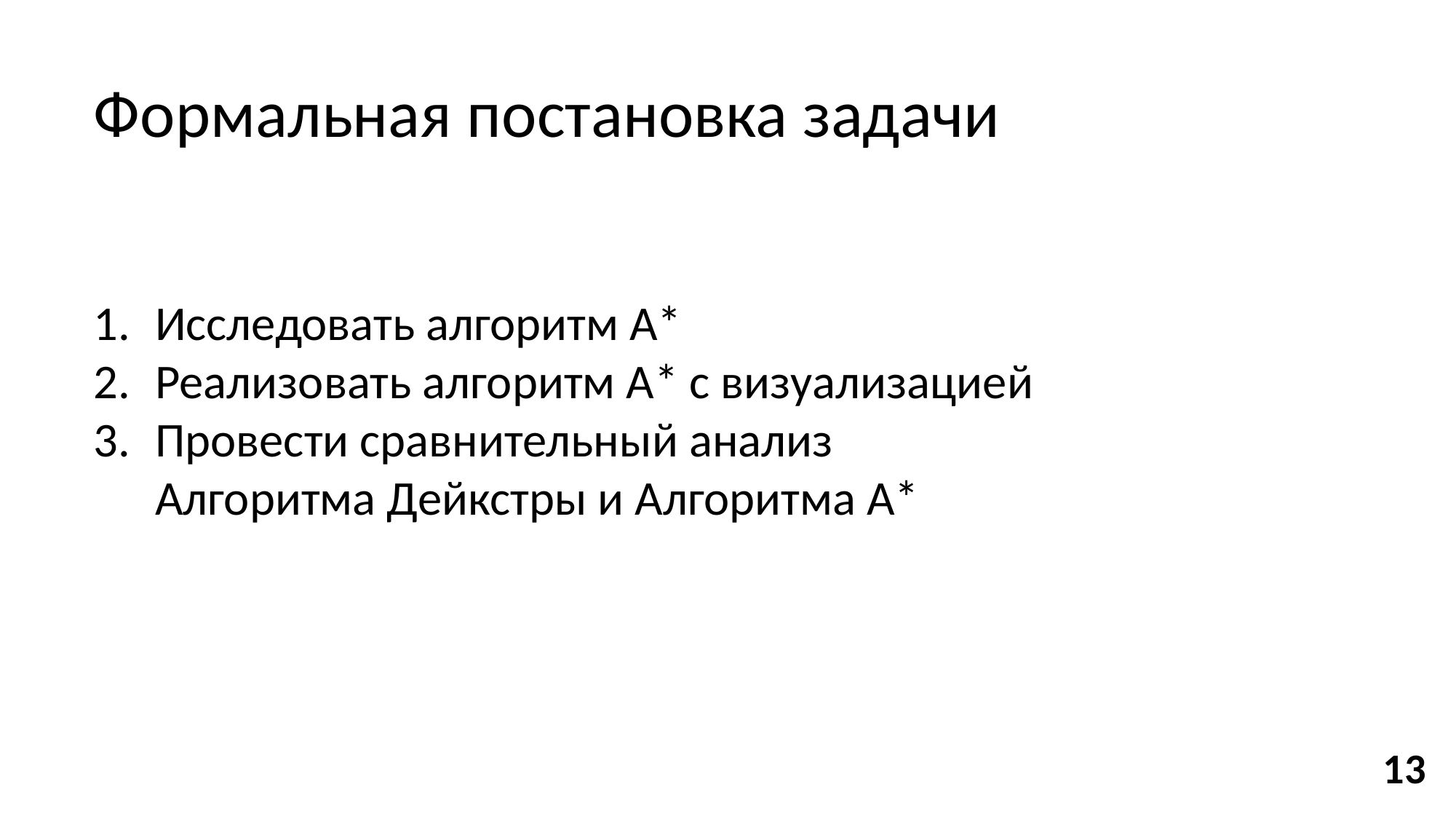

# Формальная постановка задачи
Исследовать алгоритм А*
Реализовать алгоритм А* с визуализацией
Провести сравнительный анализ Алгоритма Дейкстры и Алгоритма А*
13